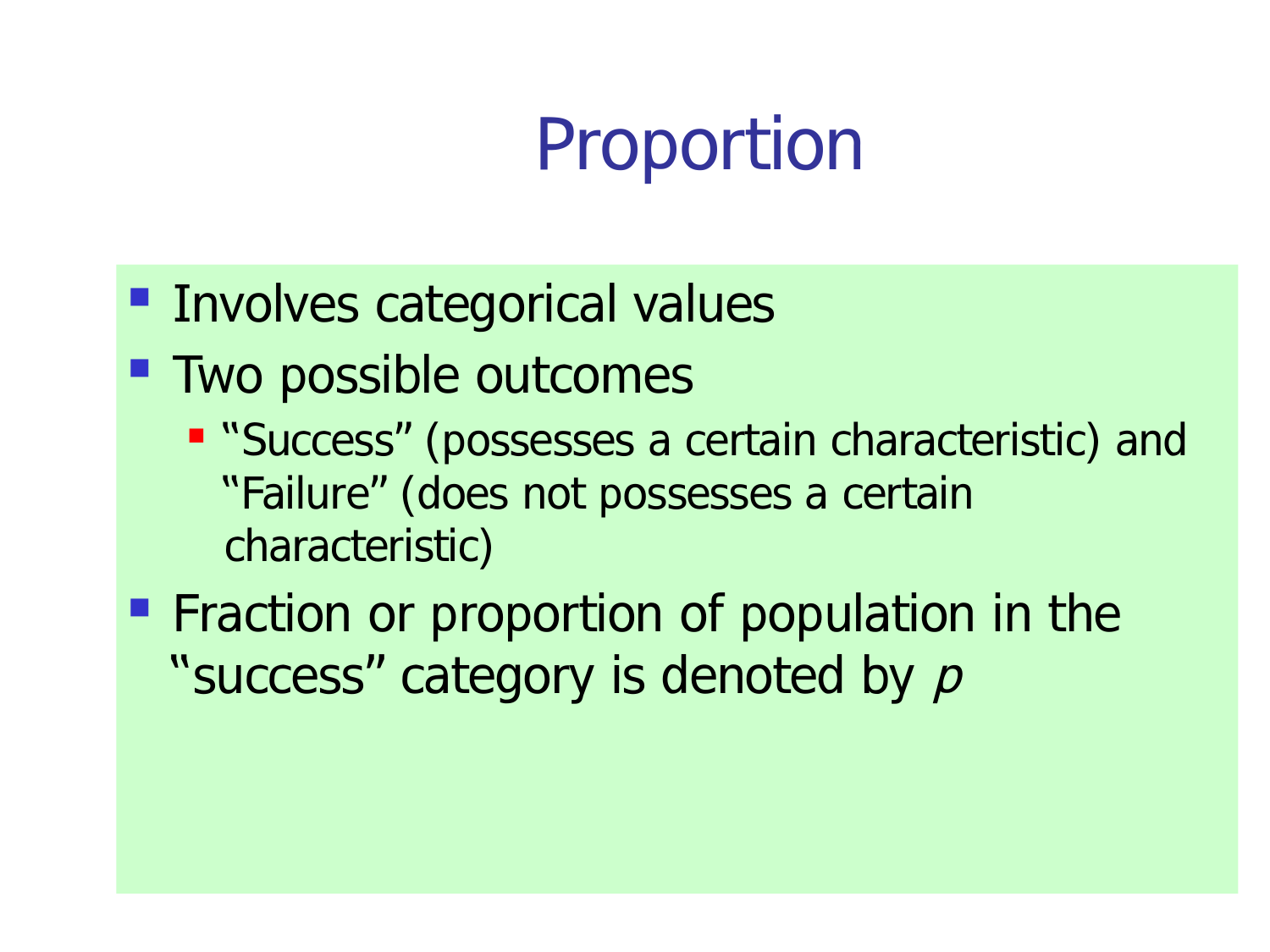

# Proportion
Involves categorical values
Two possible outcomes
“Success” (possesses a certain characteristic) and
“Failure” (does not possesses a certain characteristic)
Fraction or proportion of population in the “success” category is denoted by p